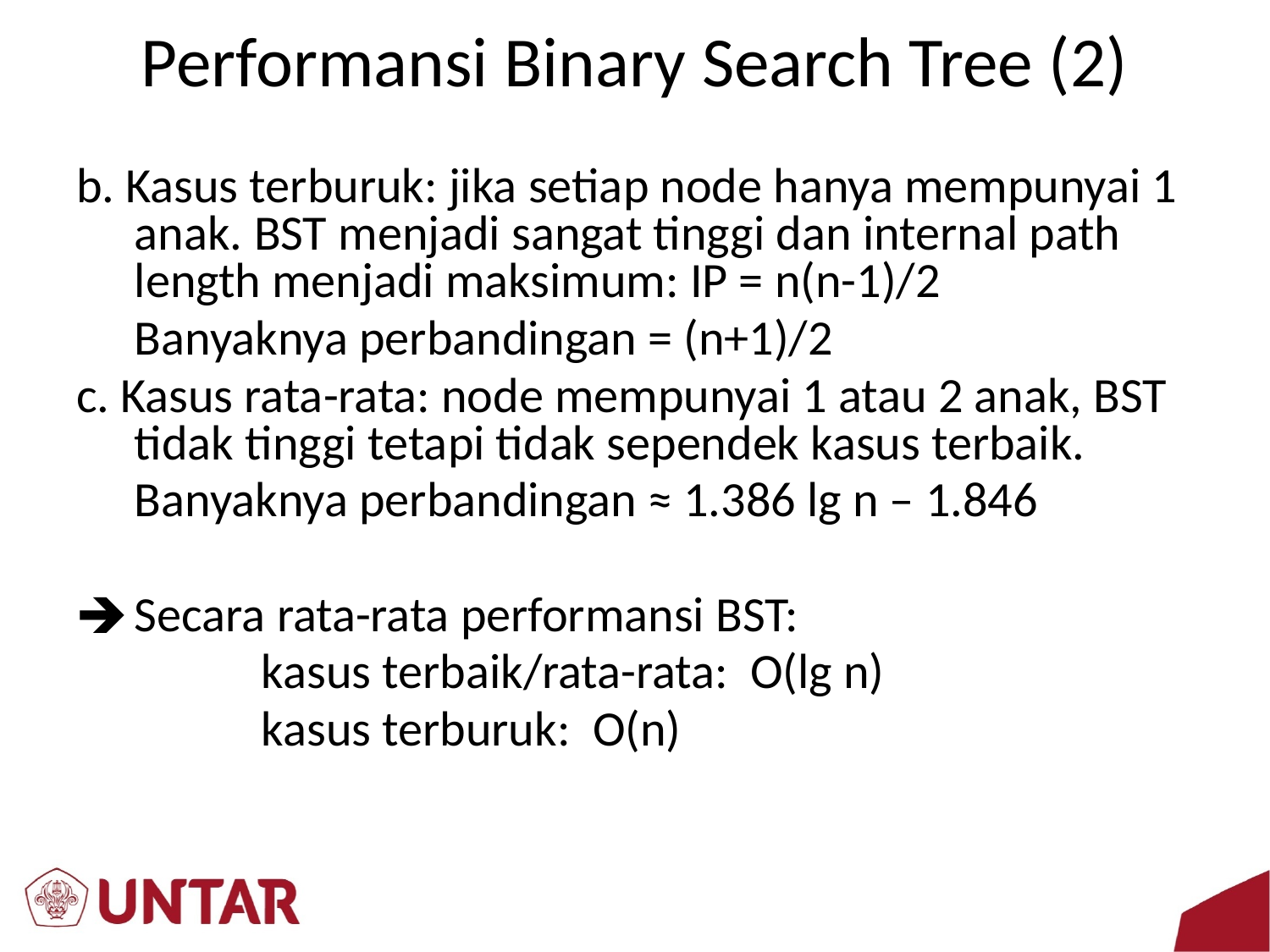

# Performansi Binary Search Tree (2)
b. Kasus terburuk: jika setiap node hanya mempunyai 1 anak. BST menjadi sangat tinggi dan internal path length menjadi maksimum: IP = n(n-1)/2
	Banyaknya perbandingan = (n+1)/2
c. Kasus rata-rata: node mempunyai 1 atau 2 anak, BST tidak tinggi tetapi tidak sependek kasus terbaik.
	Banyaknya perbandingan ≈ 1.386 lg n – 1.846

Secara rata-rata performansi BST:
		kasus terbaik/rata-rata:  O(lg n)
		kasus terburuk:  O(n)